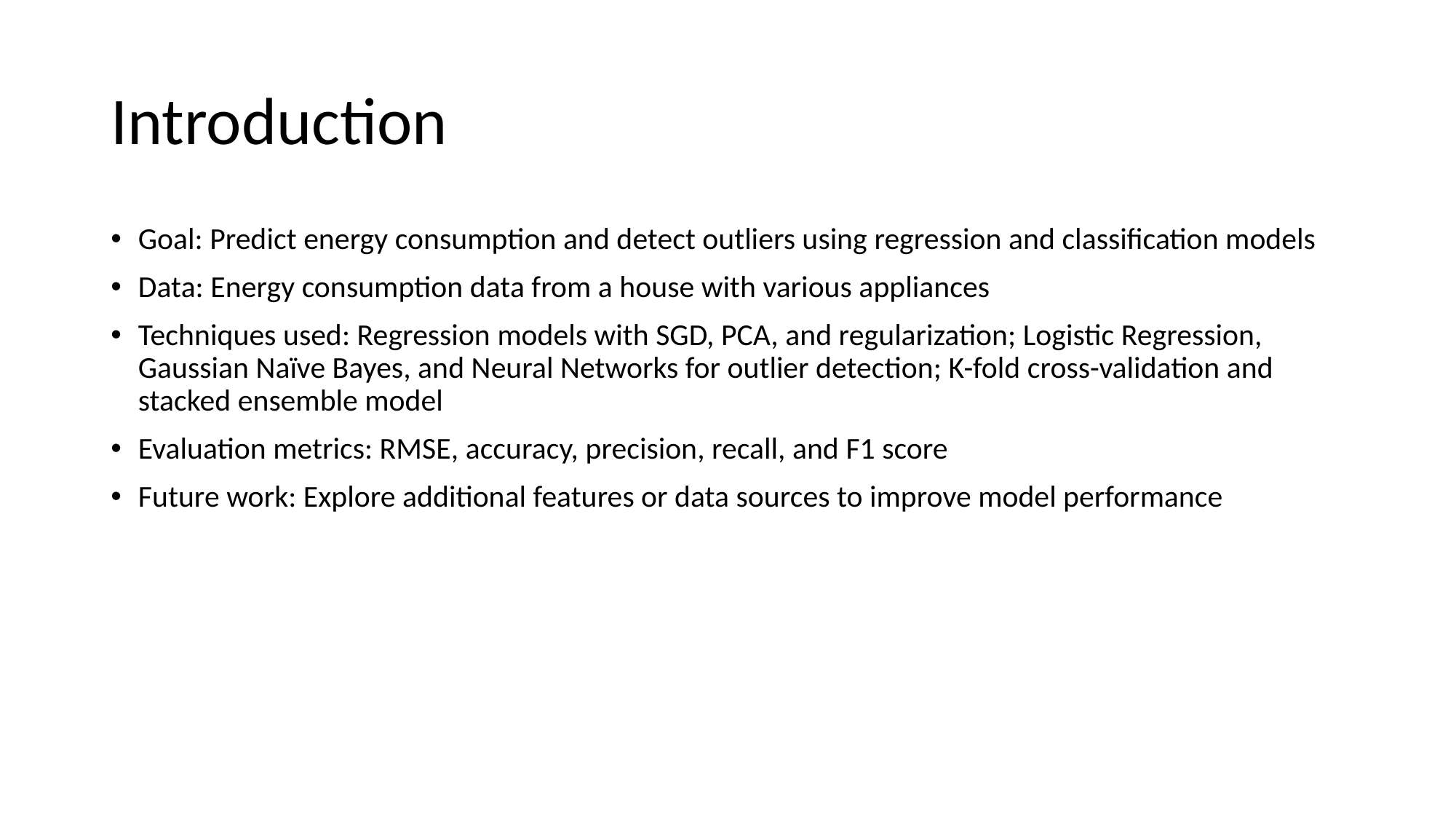

# Introduction
Goal: Predict energy consumption and detect outliers using regression and classification models
Data: Energy consumption data from a house with various appliances
Techniques used: Regression models with SGD, PCA, and regularization; Logistic Regression, Gaussian Naïve Bayes, and Neural Networks for outlier detection; K-fold cross-validation and stacked ensemble model
Evaluation metrics: RMSE, accuracy, precision, recall, and F1 score
Future work: Explore additional features or data sources to improve model performance